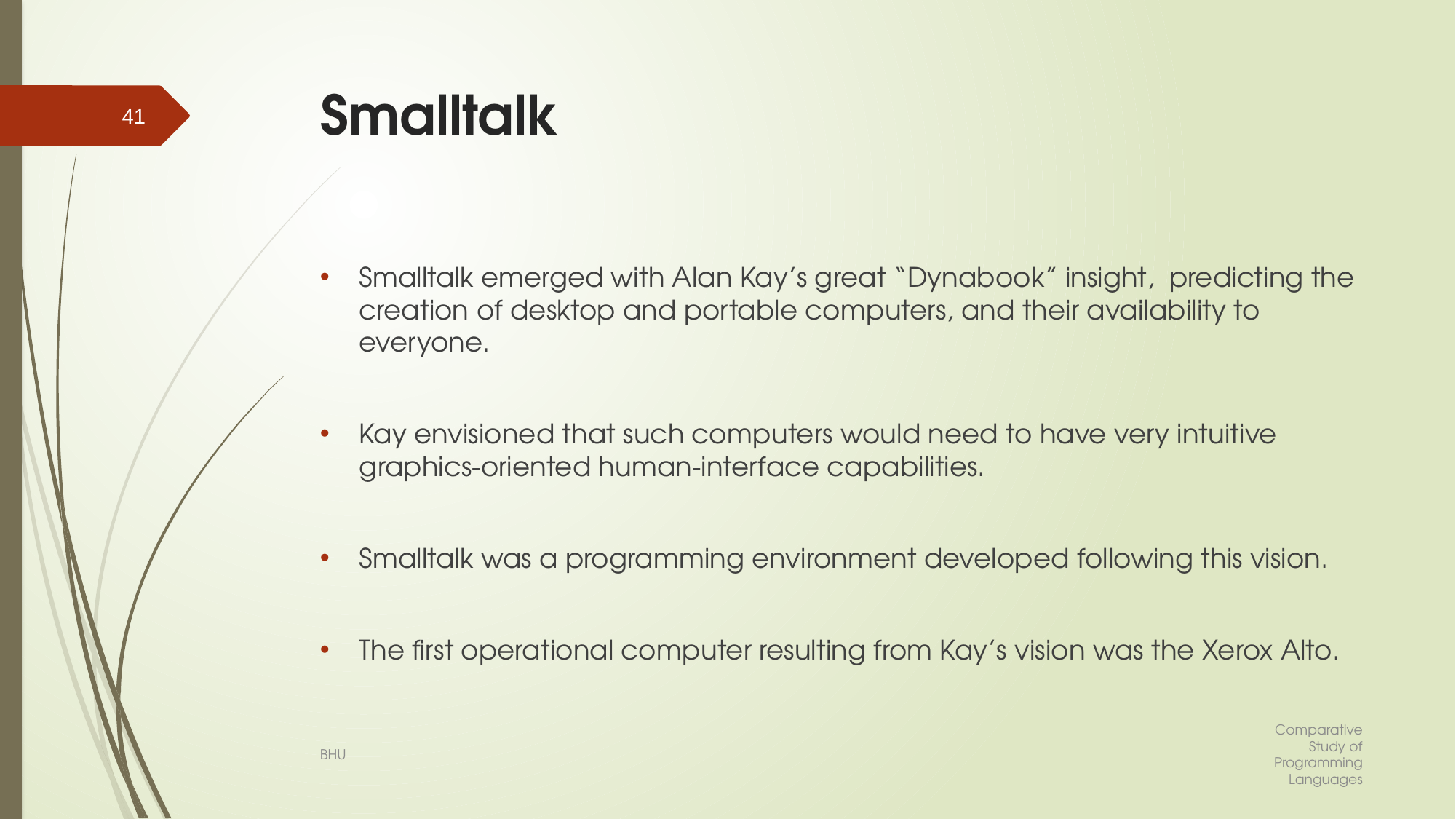

# Smalltalk
41
Smalltalk emerged with Alan Kay’s great “Dynabook” insight,  predicting the creation of desktop and portable computers, and their availability to everyone.

Kay envisioned that such computers would need to have very intuitive graphics-oriented human-interface capabilities.

Smalltalk was a programming environment developed following this vision.

The first operational computer resulting from Kay’s vision was the Xerox Alto.

Comparative Study of Programming Languages
BHU